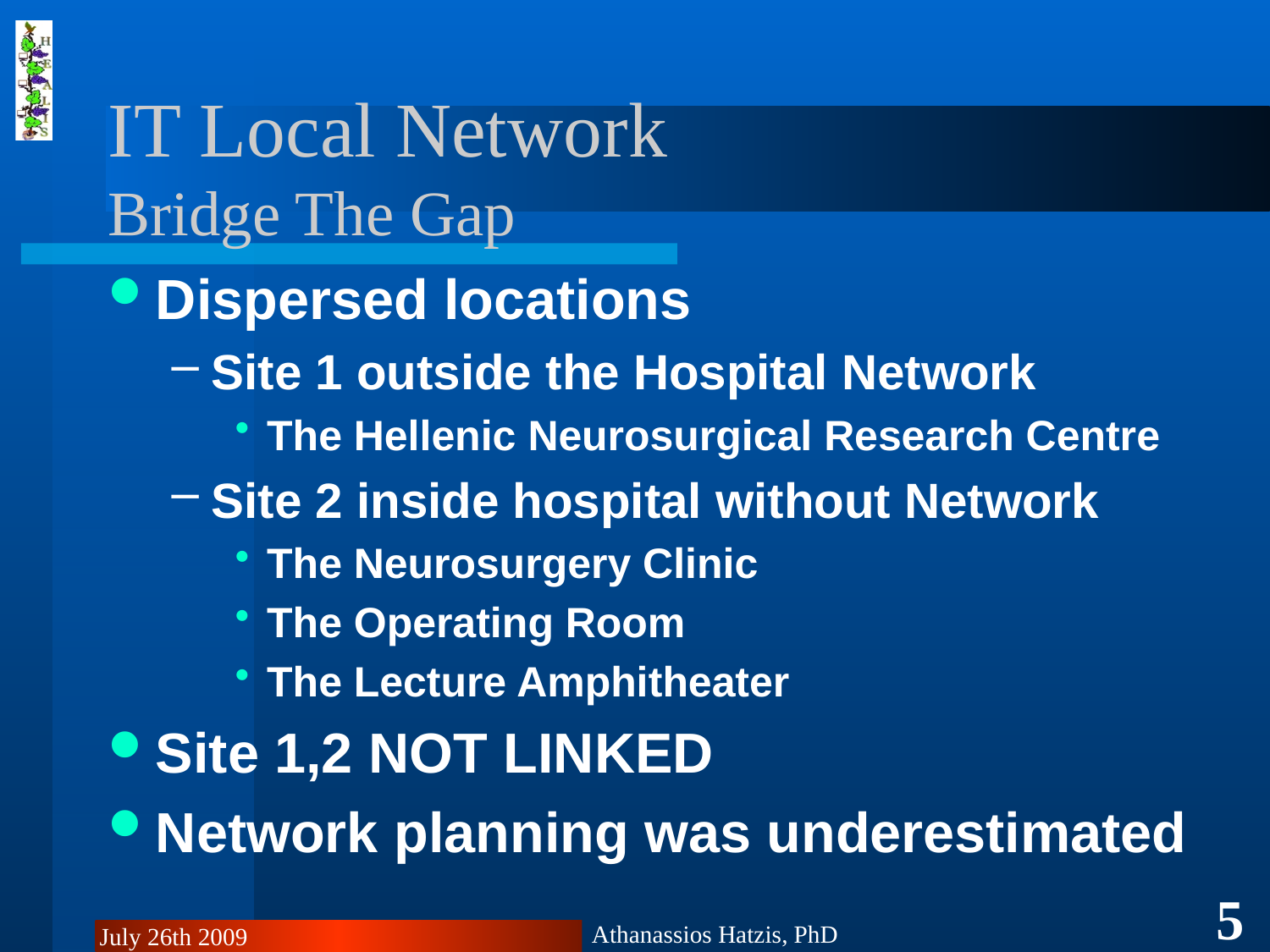

# IT Local Network Bridge The Gap
Dispersed locations
Site 1 outside the Hospital Network
The Hellenic Neurosurgical Research Centre
Site 2 inside hospital without Network
The Neurosurgery Clinic
The Operating Room
The Lecture Amphitheater
Site 1,2 NOT LINKED
Network planning was underestimated
5
Athanassios Hatzis, PhD
July 26th 2009